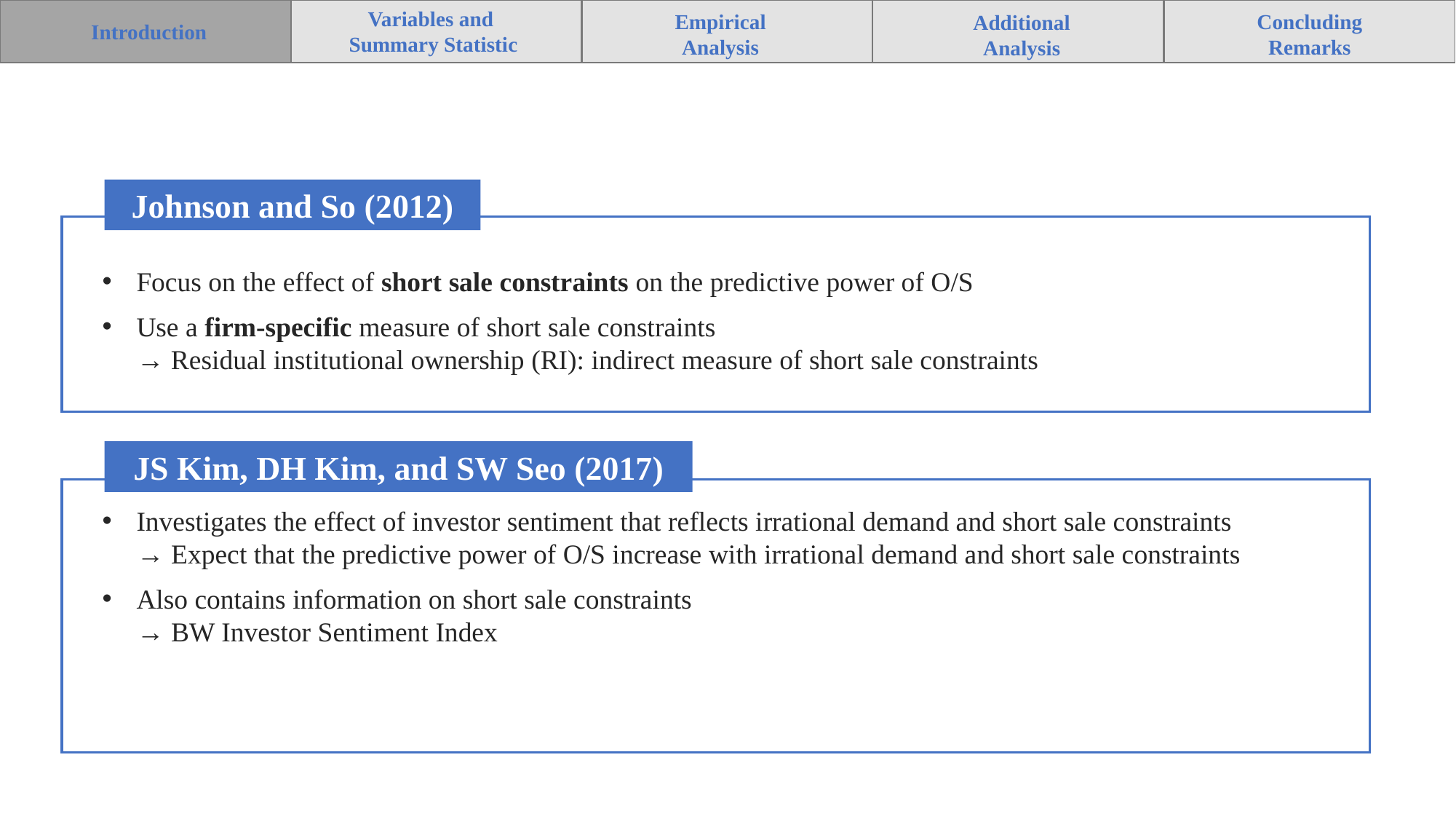

Variables and
Summary Statistic
Empirical
Analysis
Concluding
Remarks
Additional
Analysis
Introduction

Johnson and So (2012)

Focus on the effect of short sale constraints on the predictive power of O/S
Use a firm-specific measure of short sale constraints
     → Residual institutional ownership (RI): indirect measure of short sale constraints
JS Kim, DH Kim, and SW Seo (2017)

Investigates the effect of investor sentiment that reflects irrational demand and short sale constraints
     → Expect that the predictive power of O/S increase with irrational demand and short sale constraints
Also contains information on short sale constraints
     → BW Investor Sentiment Index